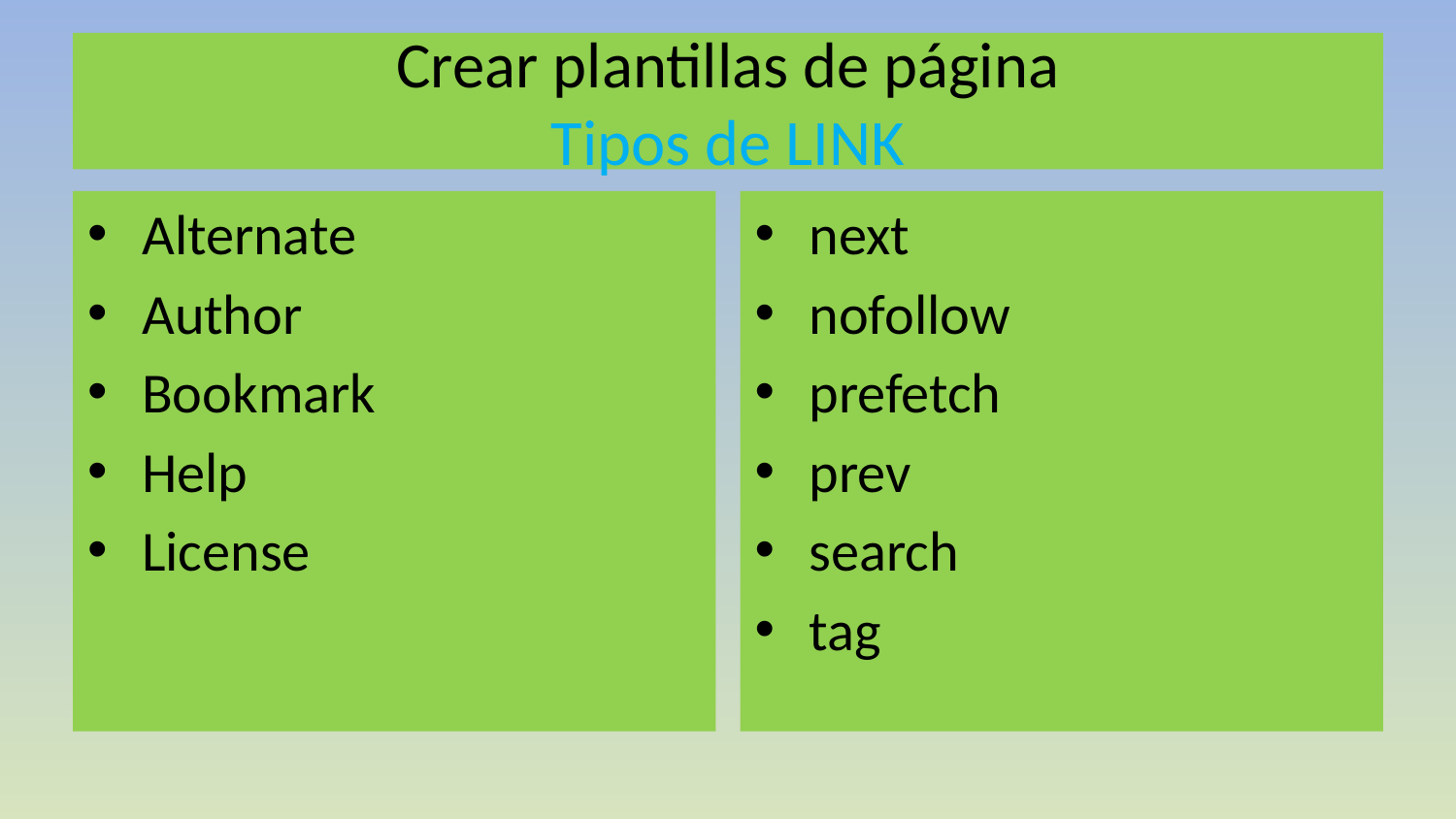

# Crear plantillas de página Tipos de LINK
Alternate
Author
Bookmark
Help
License

next
nofollow
prefetch
prev
search
tag